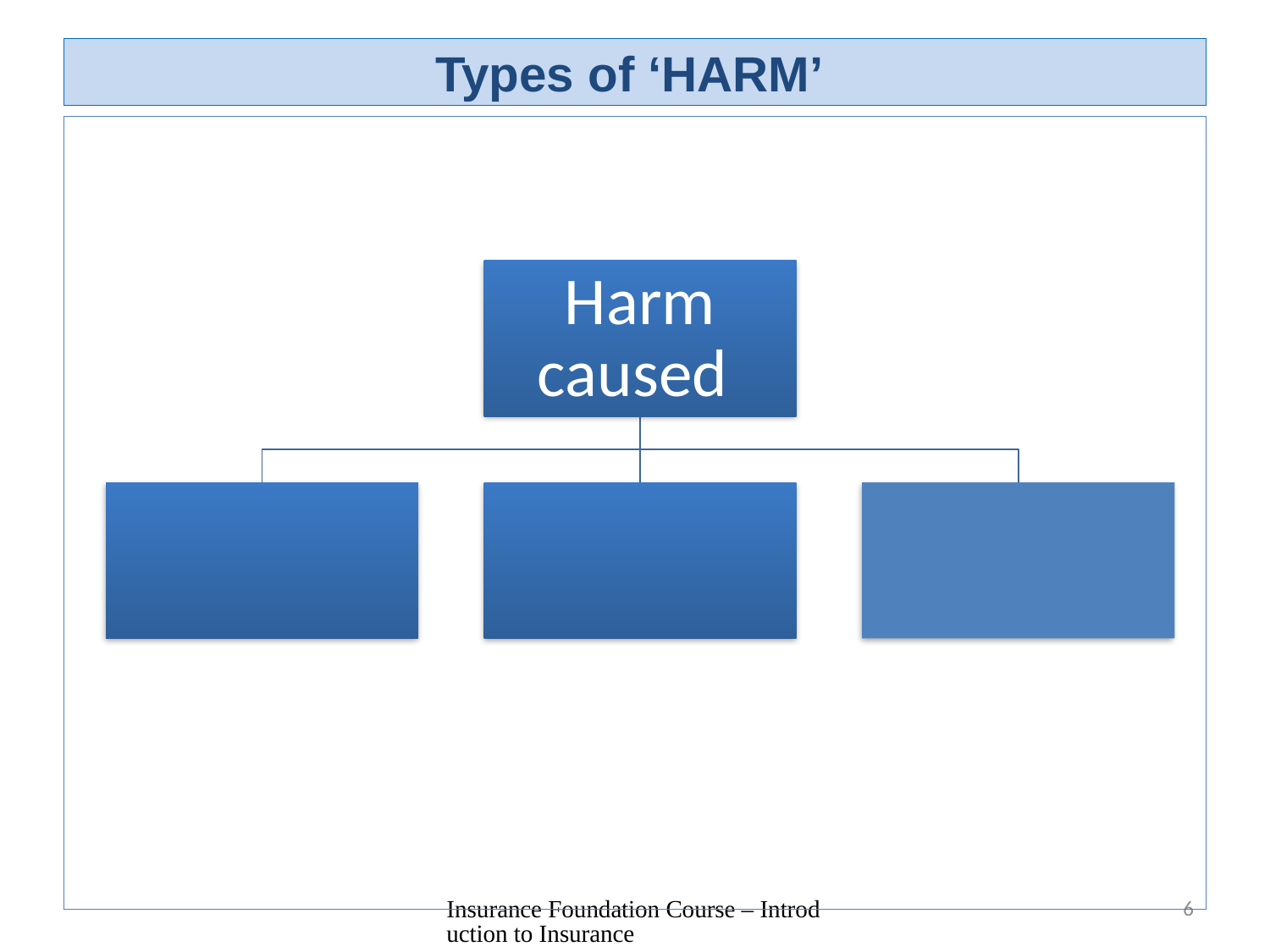

# Types of ‘HARM’

Harm caused

Insurance Foundation Course – Introduction to Insurance
6